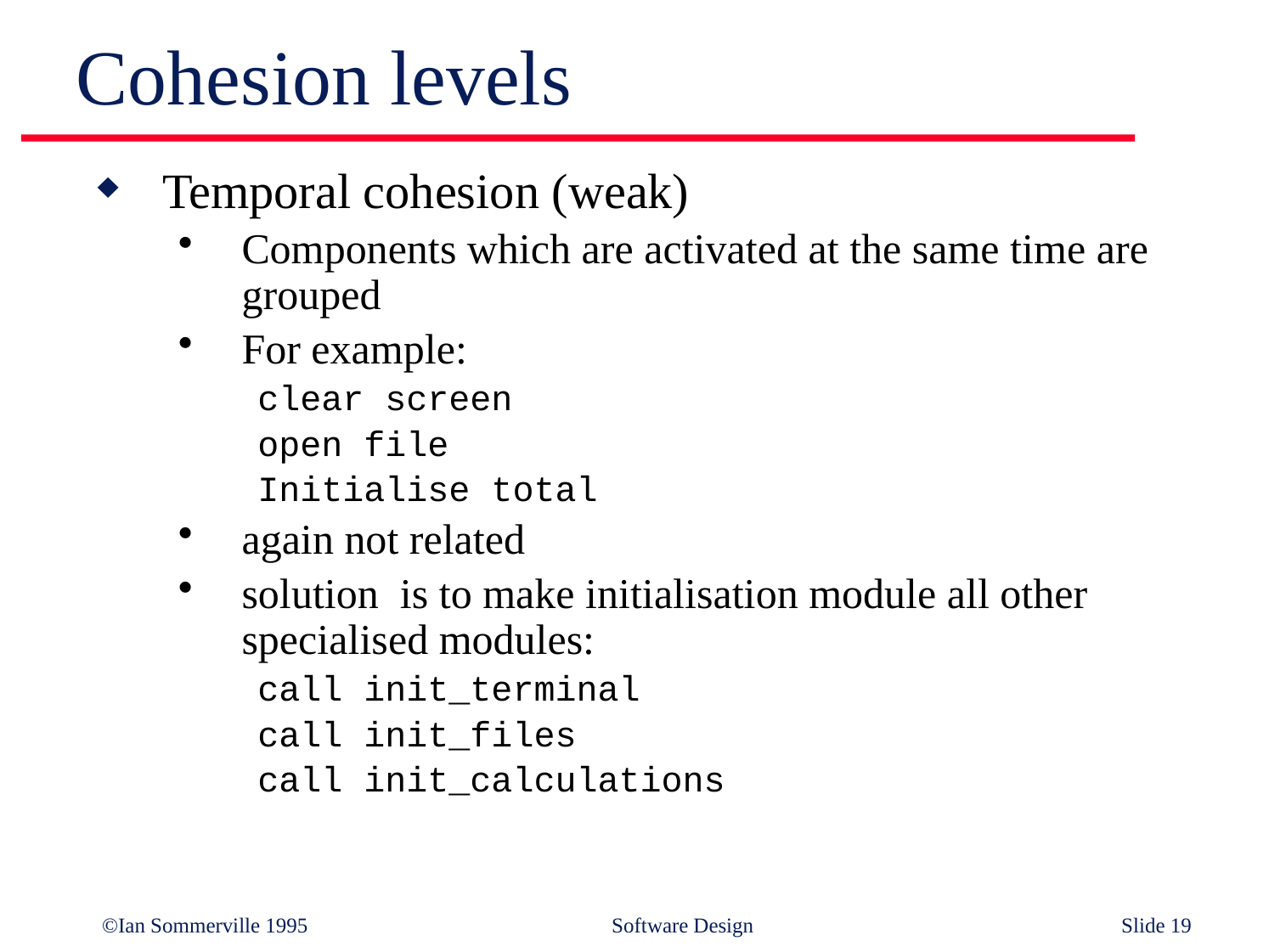

# Cohesion levels
Temporal cohesion (weak)
Components which are activated at the same time are grouped
For example:
clear screen
open file
Initialise total
again not related
solution  is to make initialisation module all other specialised modules:
call init_terminal
call init_files
call init_calculations